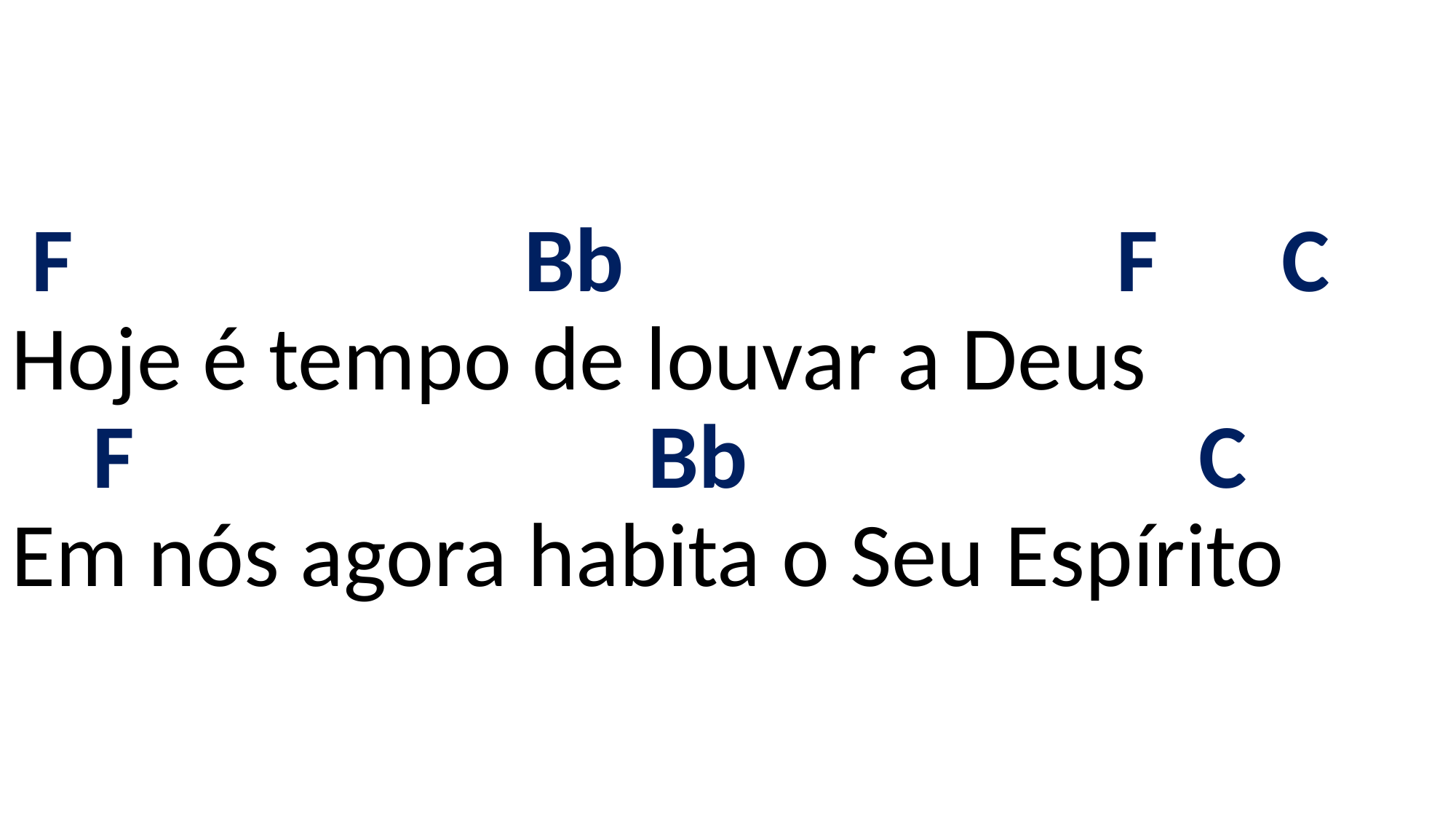

# F                      Bb                        F      C Hoje é tempo de louvar a Deus F                         Bb                      C Em nós agora habita o Seu Espírito